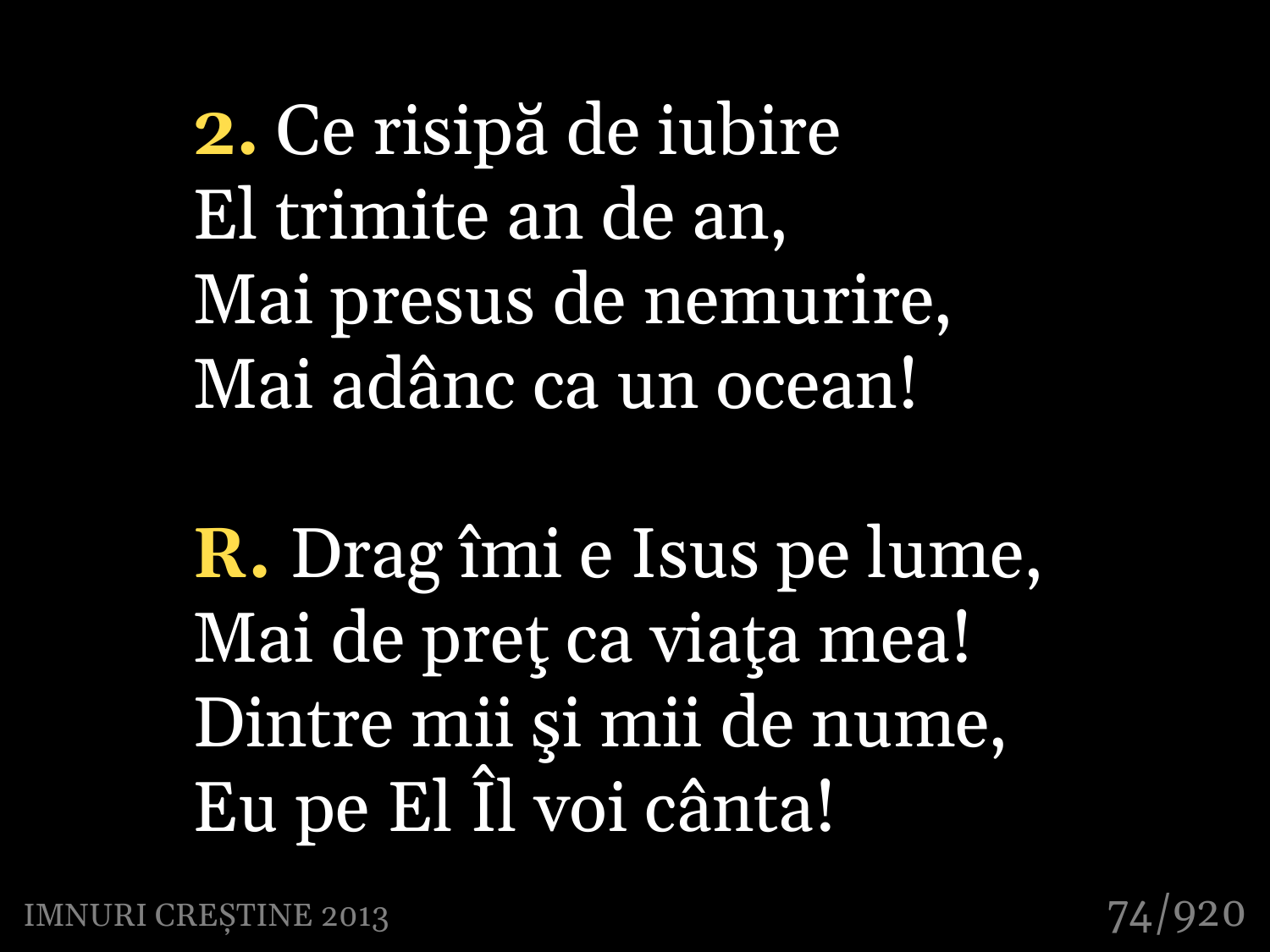

2. Ce risipă de iubire
El trimite an de an,
Mai presus de nemurire,
Mai adânc ca un ocean!

R. Drag îmi e Isus pe lume,
Mai de preţ ca viaţa mea!
Dintre mii şi mii de nume,
Eu pe El Îl voi cânta!
74/920
IMNURI CREȘTINE 2013